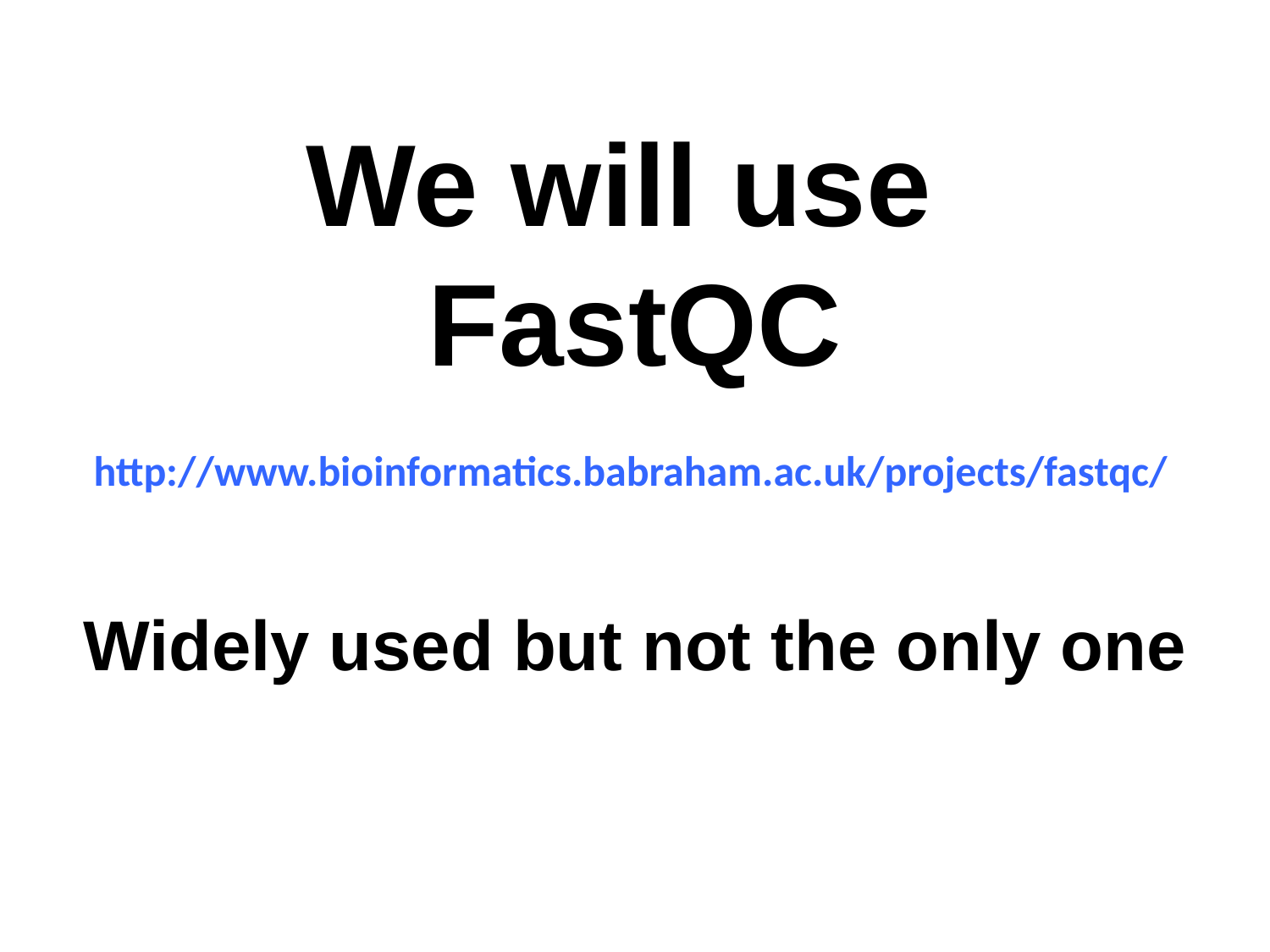

We will use
FastQC
http://www.bioinformatics.babraham.ac.uk/projects/fastqc/
Widely used but not the only one